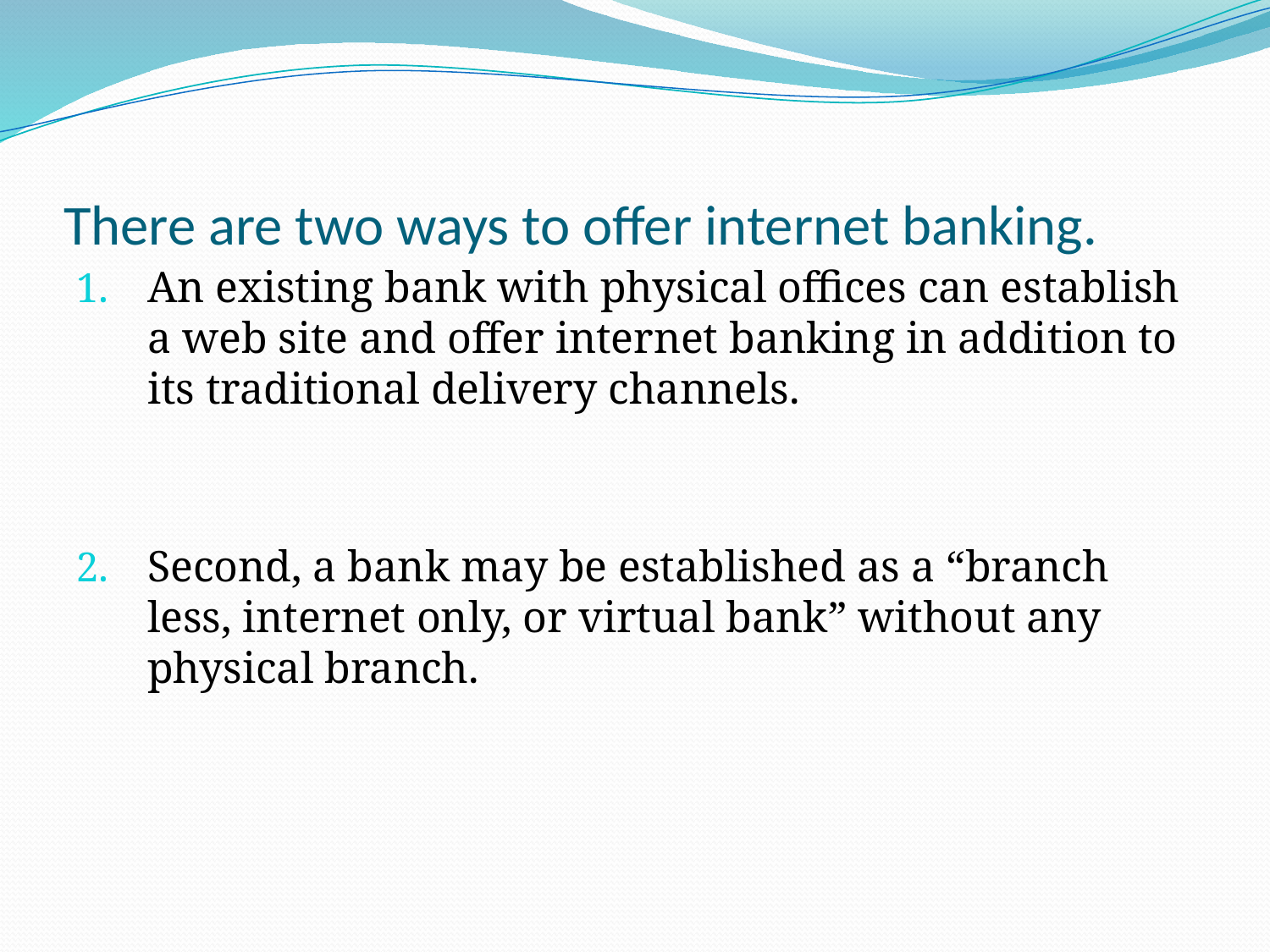

# There are two ways to offer internet banking.
An existing bank with physical offices can establish a web site and offer internet banking in addition to its traditional delivery channels.

Second, a bank may be established as a “branch less, internet only, or virtual bank” without any physical branch.